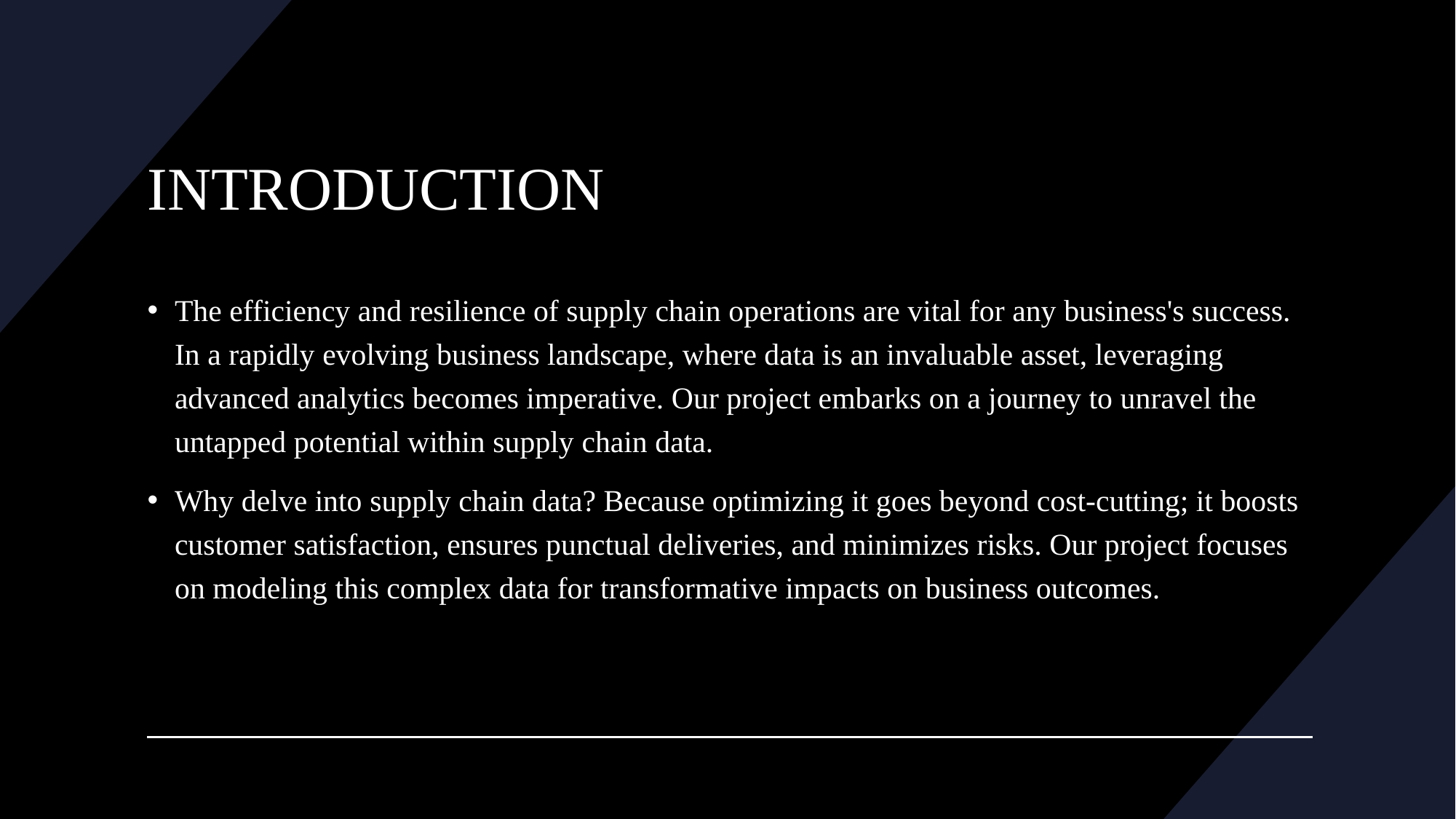

# INTRODUCTION
The efficiency and resilience of supply chain operations are vital for any business's success. In a rapidly evolving business landscape, where data is an invaluable asset, leveraging advanced analytics becomes imperative. Our project embarks on a journey to unravel the untapped potential within supply chain data.
Why delve into supply chain data? Because optimizing it goes beyond cost-cutting; it boosts customer satisfaction, ensures punctual deliveries, and minimizes risks. Our project focuses on modeling this complex data for transformative impacts on business outcomes.